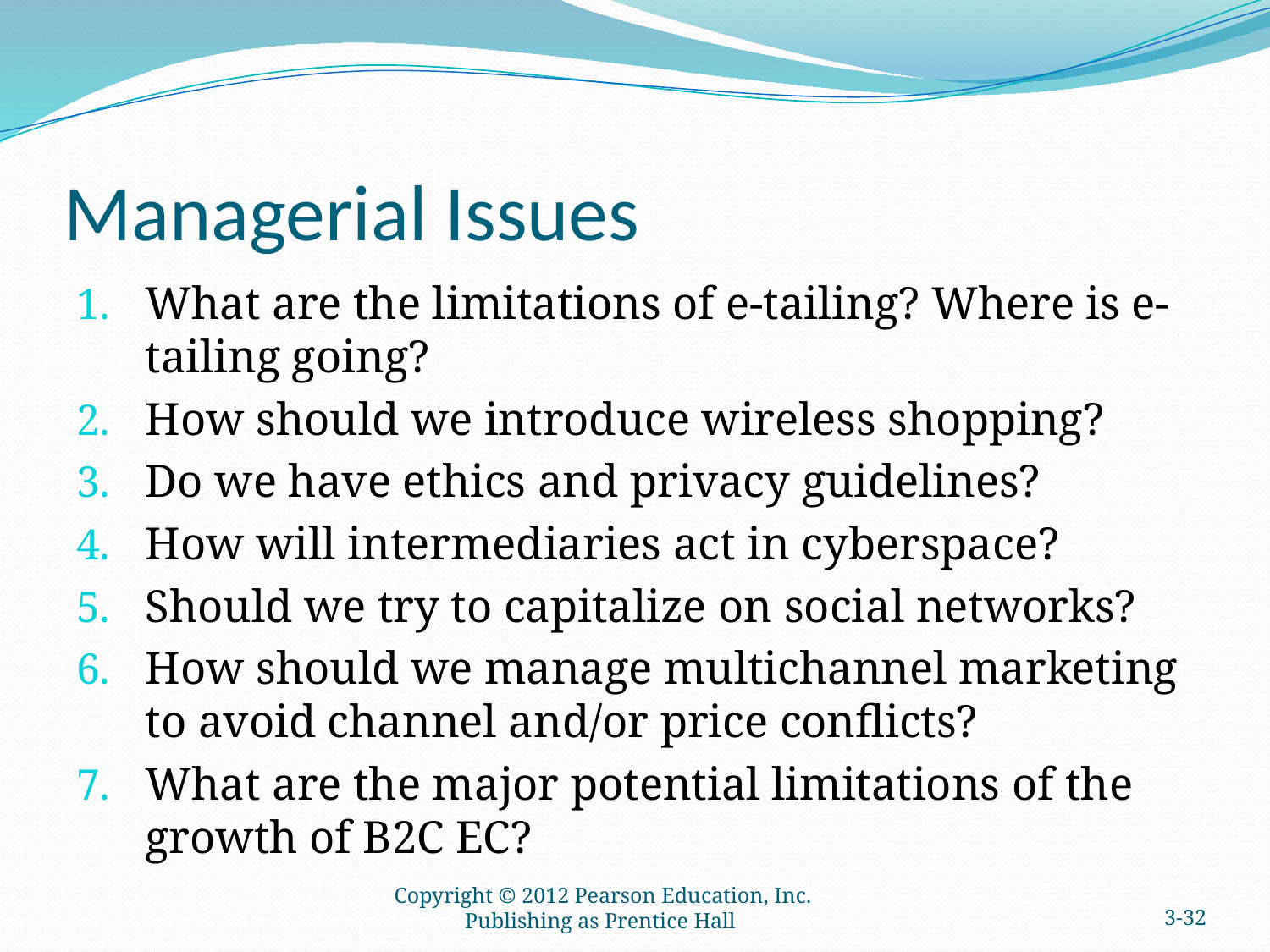

# Managerial Issues
What are the limitations of e-tailing? Where is e-tailing going?
How should we introduce wireless shopping?
Do we have ethics and privacy guidelines?
How will intermediaries act in cyberspace?
Should we try to capitalize on social networks?
How should we manage multichannel marketing to avoid channel and/or price conflicts?
What are the major potential limitations of the growth of B2C EC?
Copyright © 2012 Pearson Education, Inc. Publishing as Prentice Hall
3-32